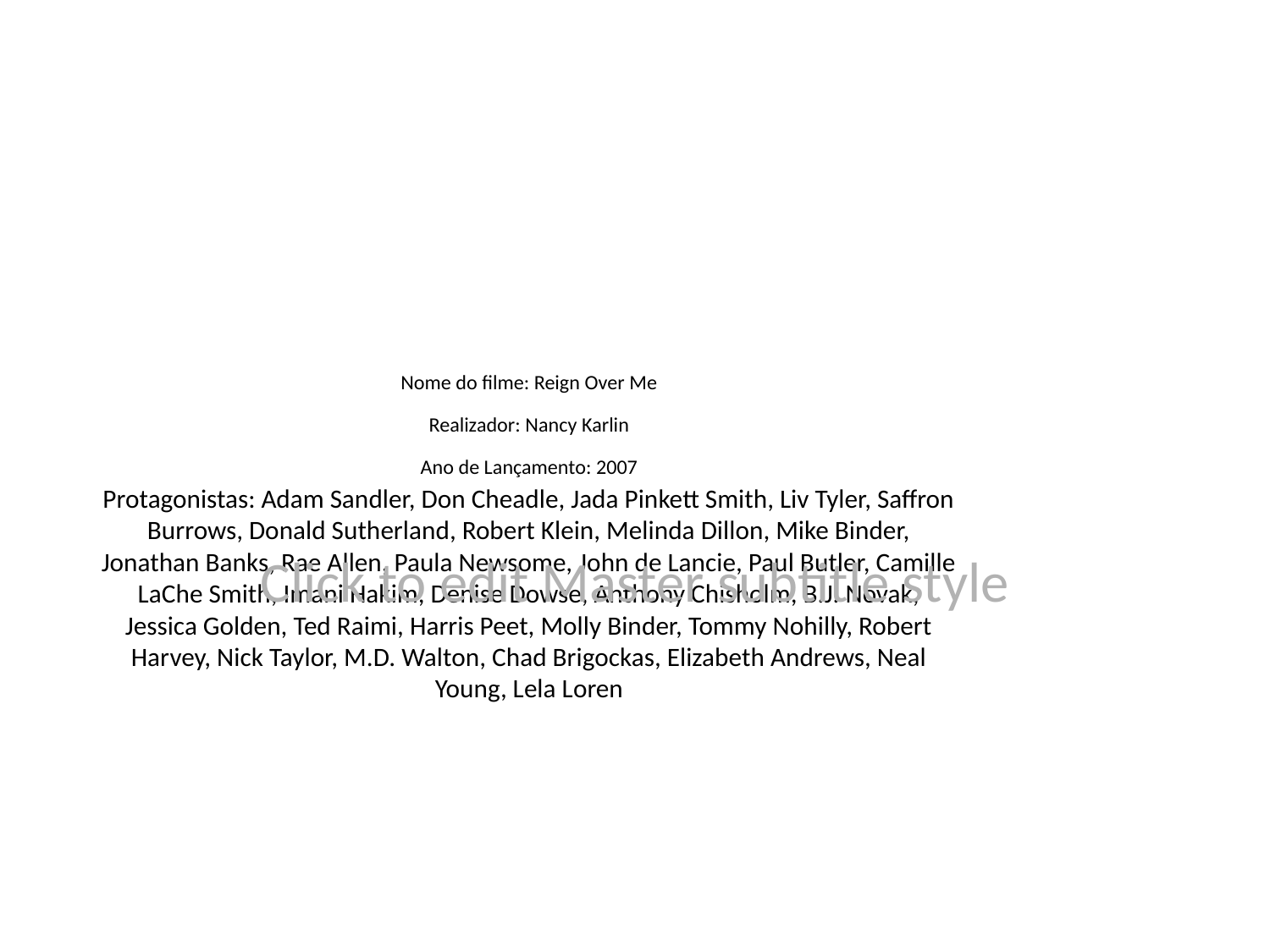

# Nome do filme: Reign Over Me
Realizador: Nancy Karlin
Ano de Lançamento: 2007
Protagonistas: Adam Sandler, Don Cheadle, Jada Pinkett Smith, Liv Tyler, Saffron Burrows, Donald Sutherland, Robert Klein, Melinda Dillon, Mike Binder, Jonathan Banks, Rae Allen, Paula Newsome, John de Lancie, Paul Butler, Camille LaChe Smith, Imani Hakim, Denise Dowse, Anthony Chisholm, B.J. Novak, Jessica Golden, Ted Raimi, Harris Peet, Molly Binder, Tommy Nohilly, Robert Harvey, Nick Taylor, M.D. Walton, Chad Brigockas, Elizabeth Andrews, Neal Young, Lela Loren
Click to edit Master subtitle style